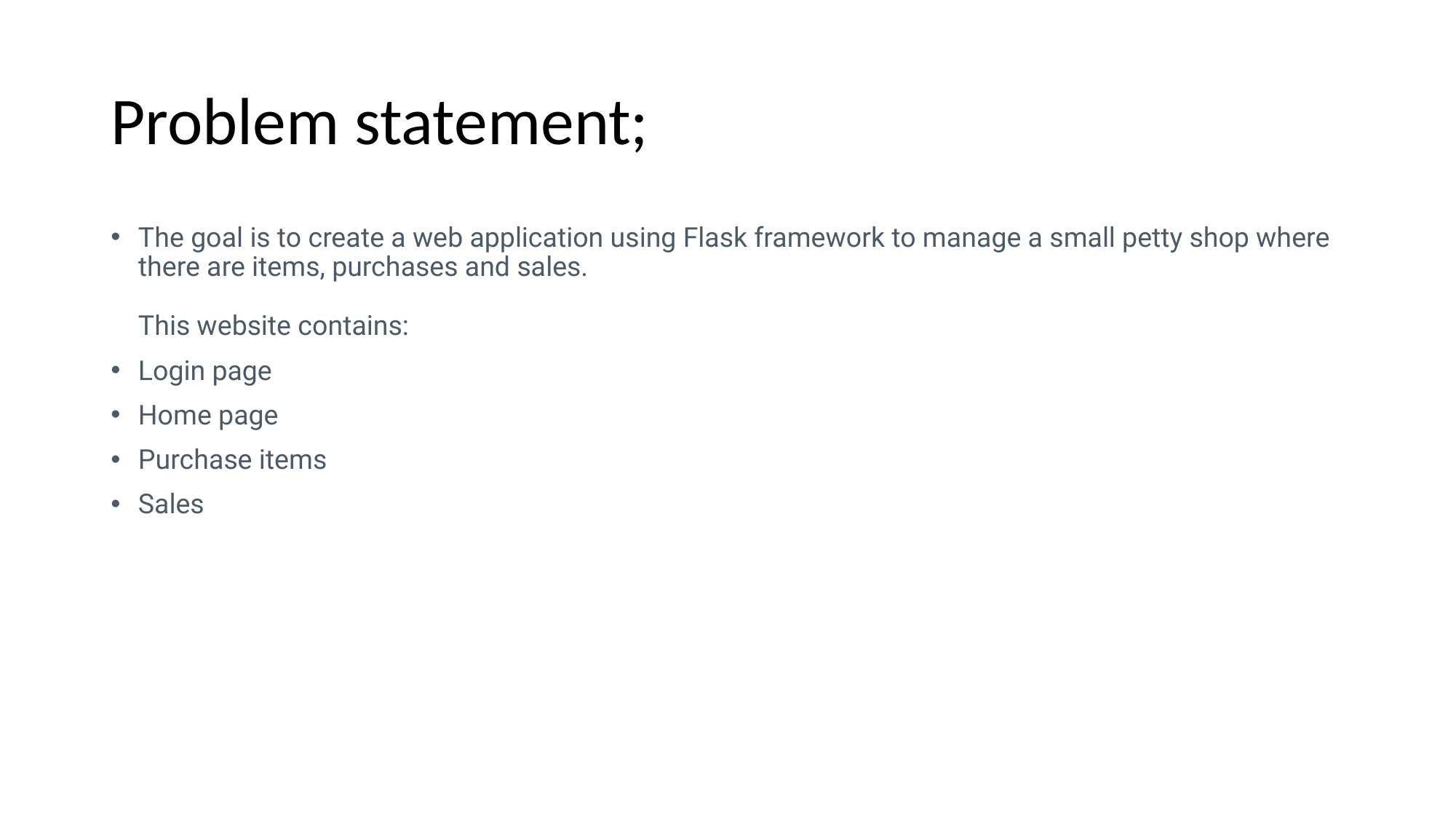

# Problem statement;
The goal is to create a web application using Flask framework to manage a small petty shop where there are items, purchases and sales.
This website contains:
Login page
Home page
Purchase items
Sales